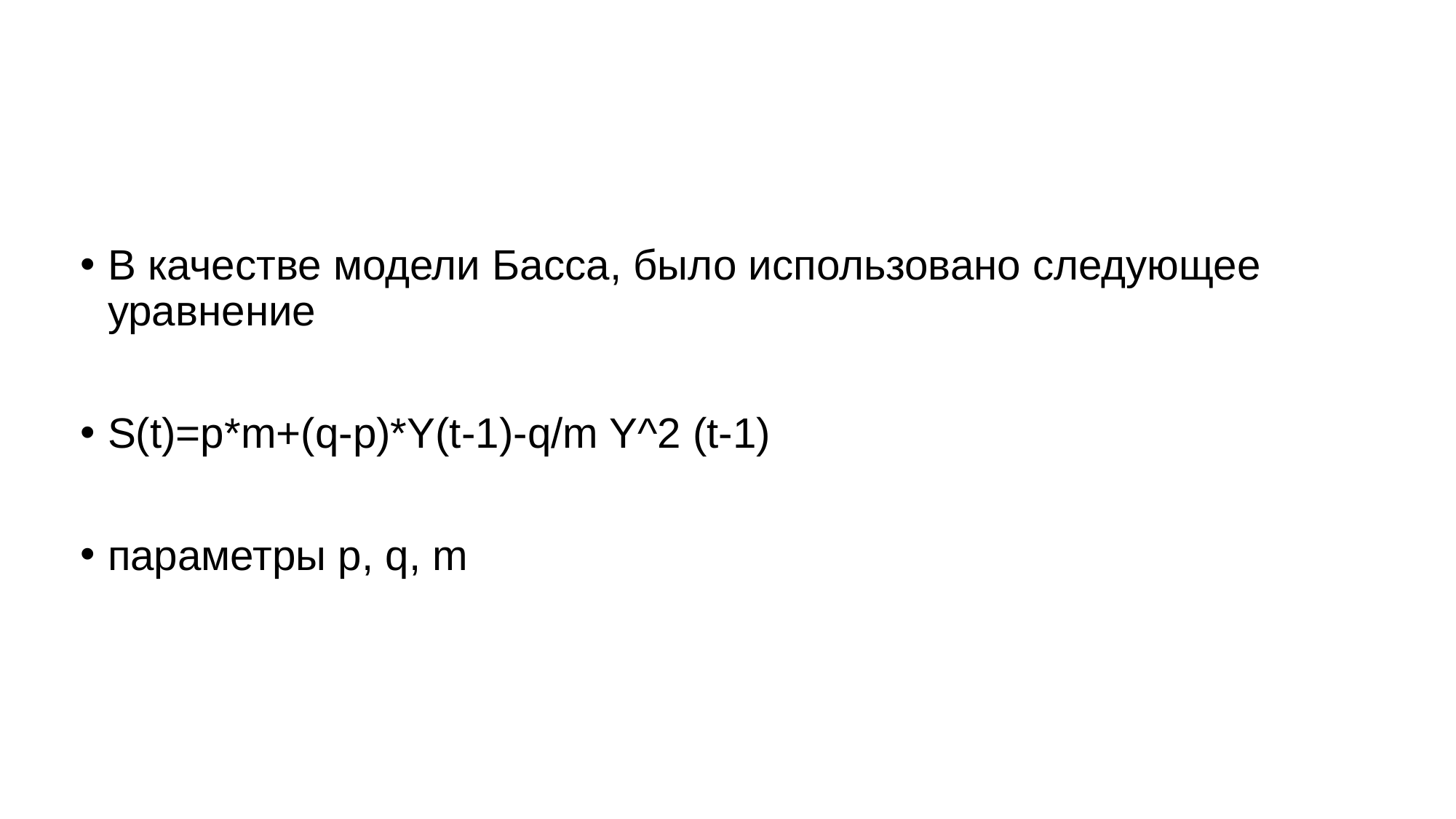

# В качестве модели Басса, было использовано следующее уравнение

S(t)=p*m+(q-p)*Y(t-1)-q/m Y^2 (t-1)

параметры p, q, m